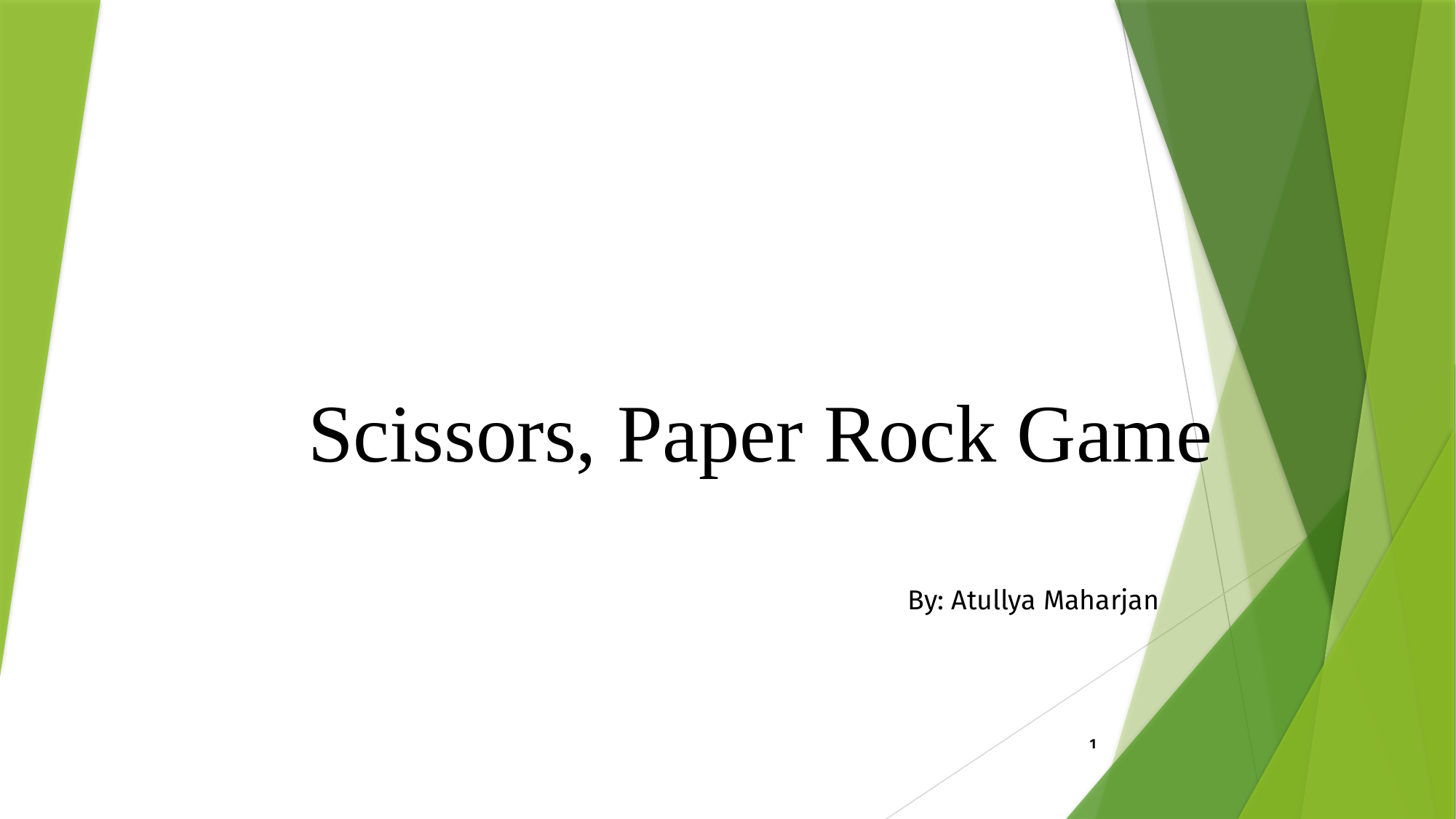

# Scissors, Paper Rock Game
By: Atullya Maharjan
1